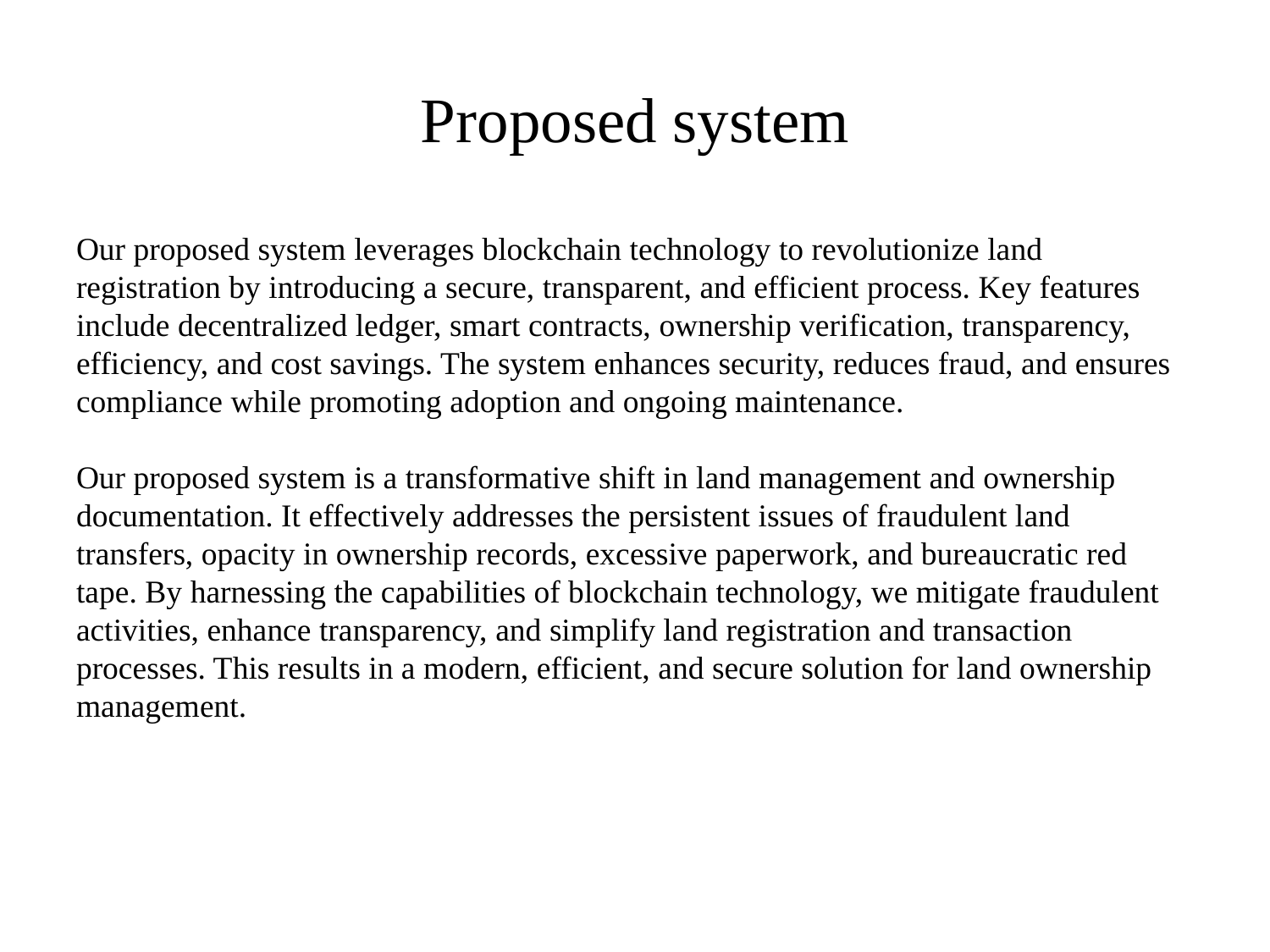

# Proposed system
Our proposed system leverages blockchain technology to revolutionize land registration by introducing a secure, transparent, and efficient process. Key features include decentralized ledger, smart contracts, ownership verification, transparency, efficiency, and cost savings. The system enhances security, reduces fraud, and ensures compliance while promoting adoption and ongoing maintenance.

Our proposed system is a transformative shift in land management and ownership documentation. It effectively addresses the persistent issues of fraudulent land transfers, opacity in ownership records, excessive paperwork, and bureaucratic red tape. By harnessing the capabilities of blockchain technology, we mitigate fraudulent activities, enhance transparency, and simplify land registration and transaction processes. This results in a modern, efficient, and secure solution for land ownership management.